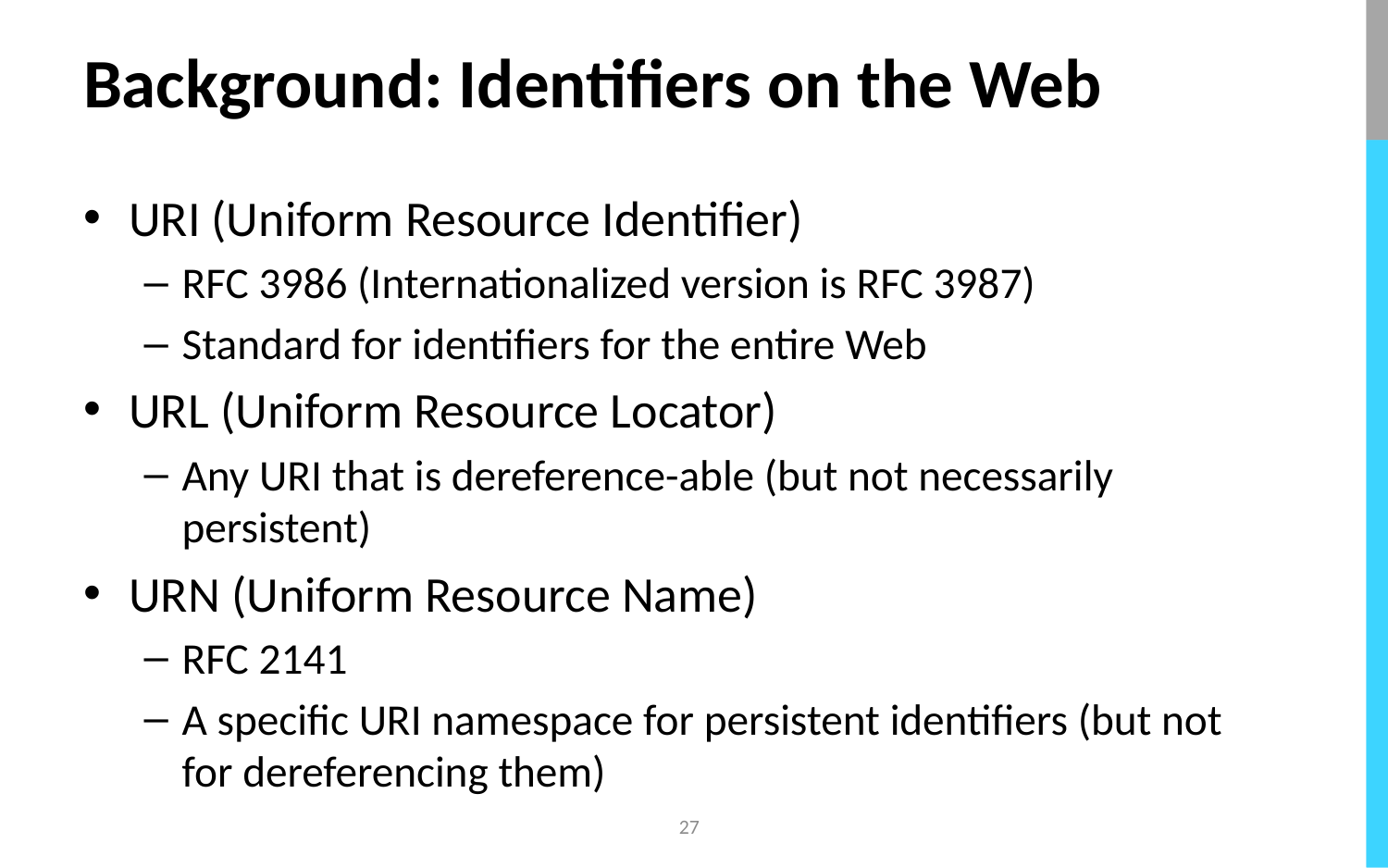

# Background: Identifiers on the Web
URI (Uniform Resource Identifier)
RFC 3986 (Internationalized version is RFC 3987)
Standard for identifiers for the entire Web
URL (Uniform Resource Locator)
Any URI that is dereference-able (but not necessarily persistent)
URN (Uniform Resource Name)
RFC 2141
A specific URI namespace for persistent identifiers (but not for dereferencing them)
27